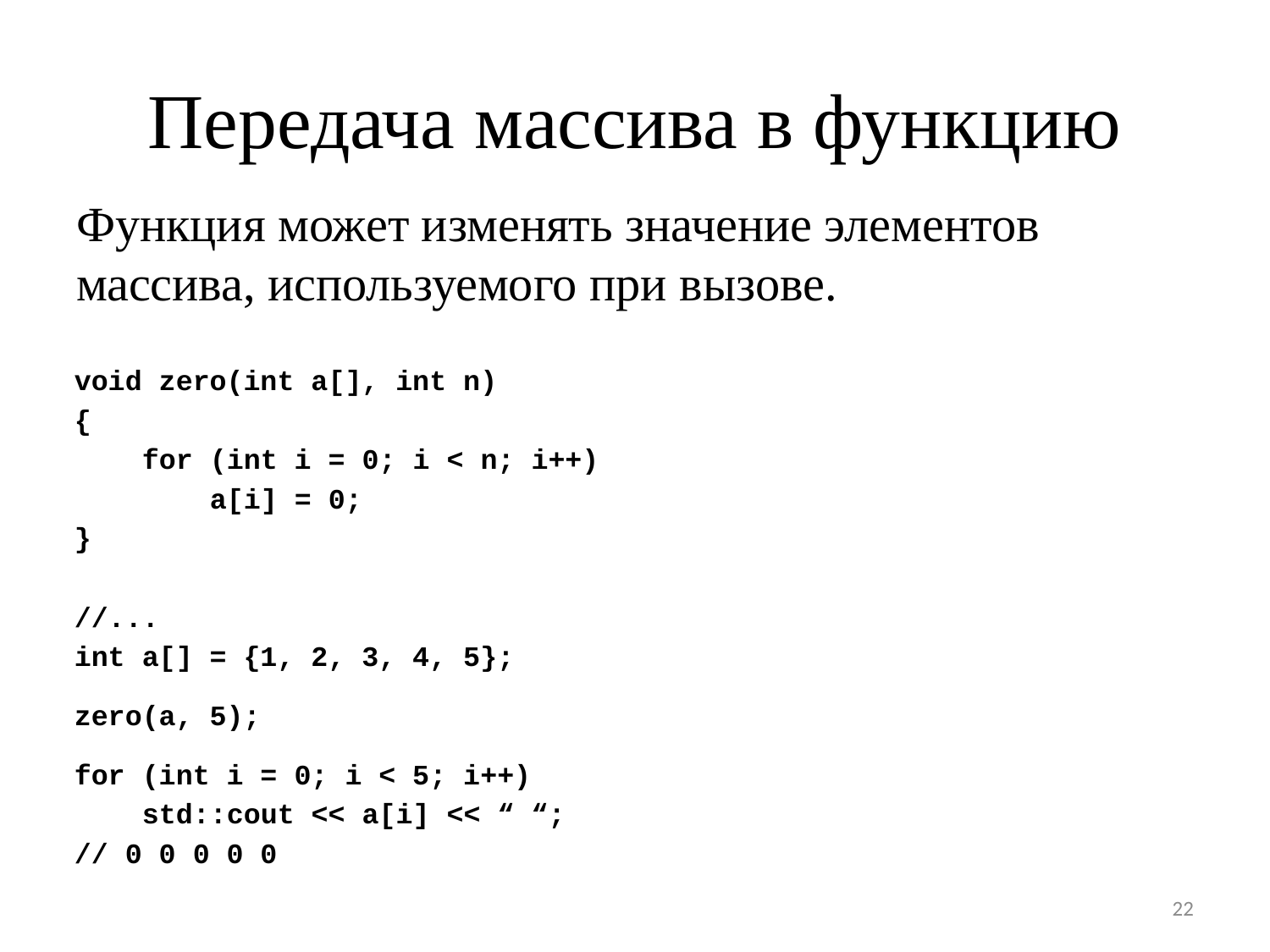

# Передача массива в функцию
Функция может изменять значение элементов массива, используемого при вызове.
void zero(int a[], int n)
{
    for (int i = 0; i < n; i++)
        a[i] = 0;
}

//...
int a[] = {1, 2, 3, 4, 5};

zero(a, 5);

for (int i = 0; i < 5; i++)
    std::cout << a[i] << “ “;
// 0 0 0 0 0

22